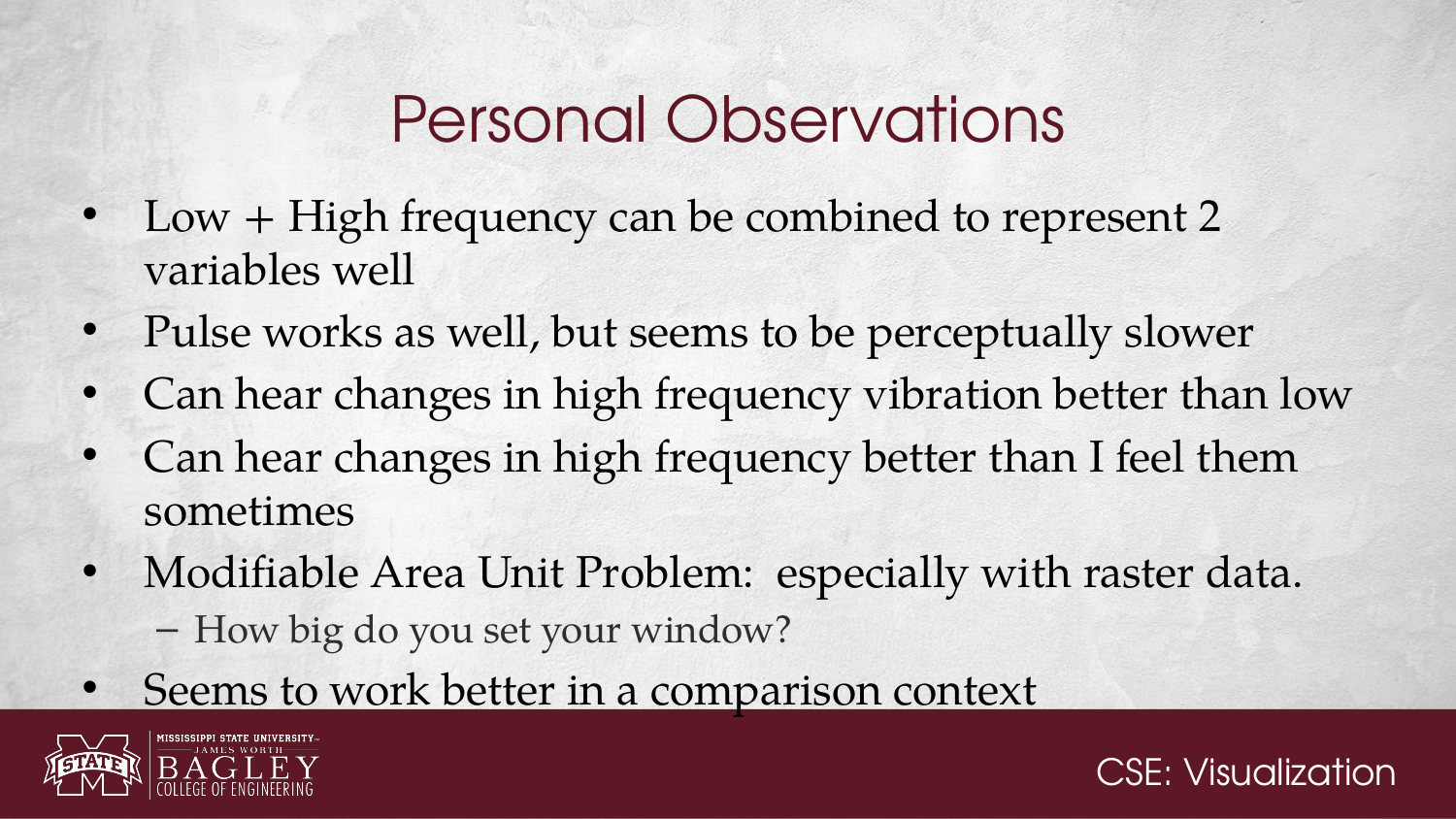

# Personal Observations
Low + High frequency can be combined to represent 2 variables well
Pulse works as well, but seems to be perceptually slower
Can hear changes in high frequency vibration better than low
Can hear changes in high frequency better than I feel them sometimes
Modifiable Area Unit Problem:  especially with raster data.
How big do you set your window?
Seems to work better in a comparison context